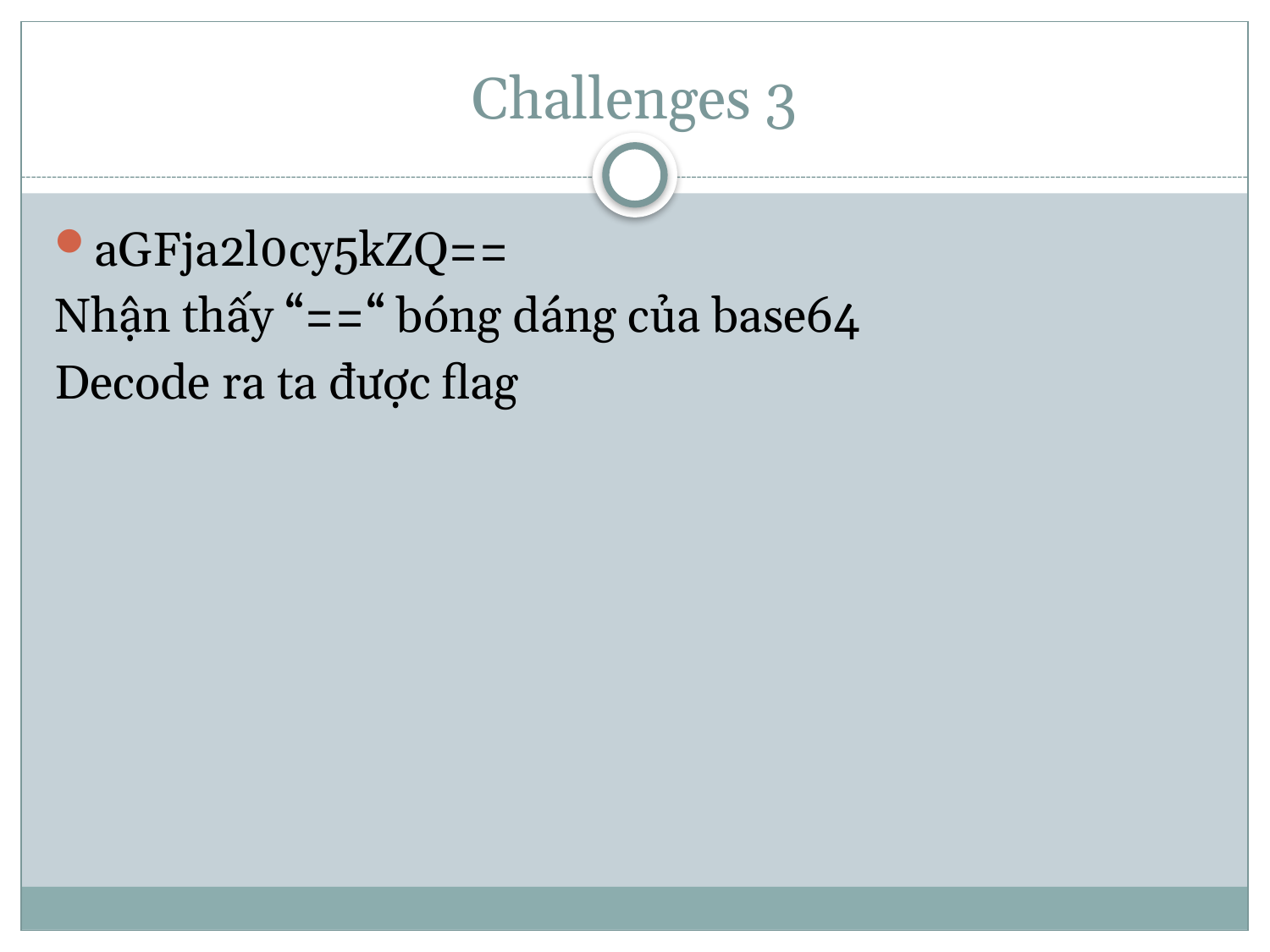

# Challenges 3
aGFja2l0cy5kZQ==
Nhận thấy “==“ bóng dáng của base64
Decode ra ta được flag